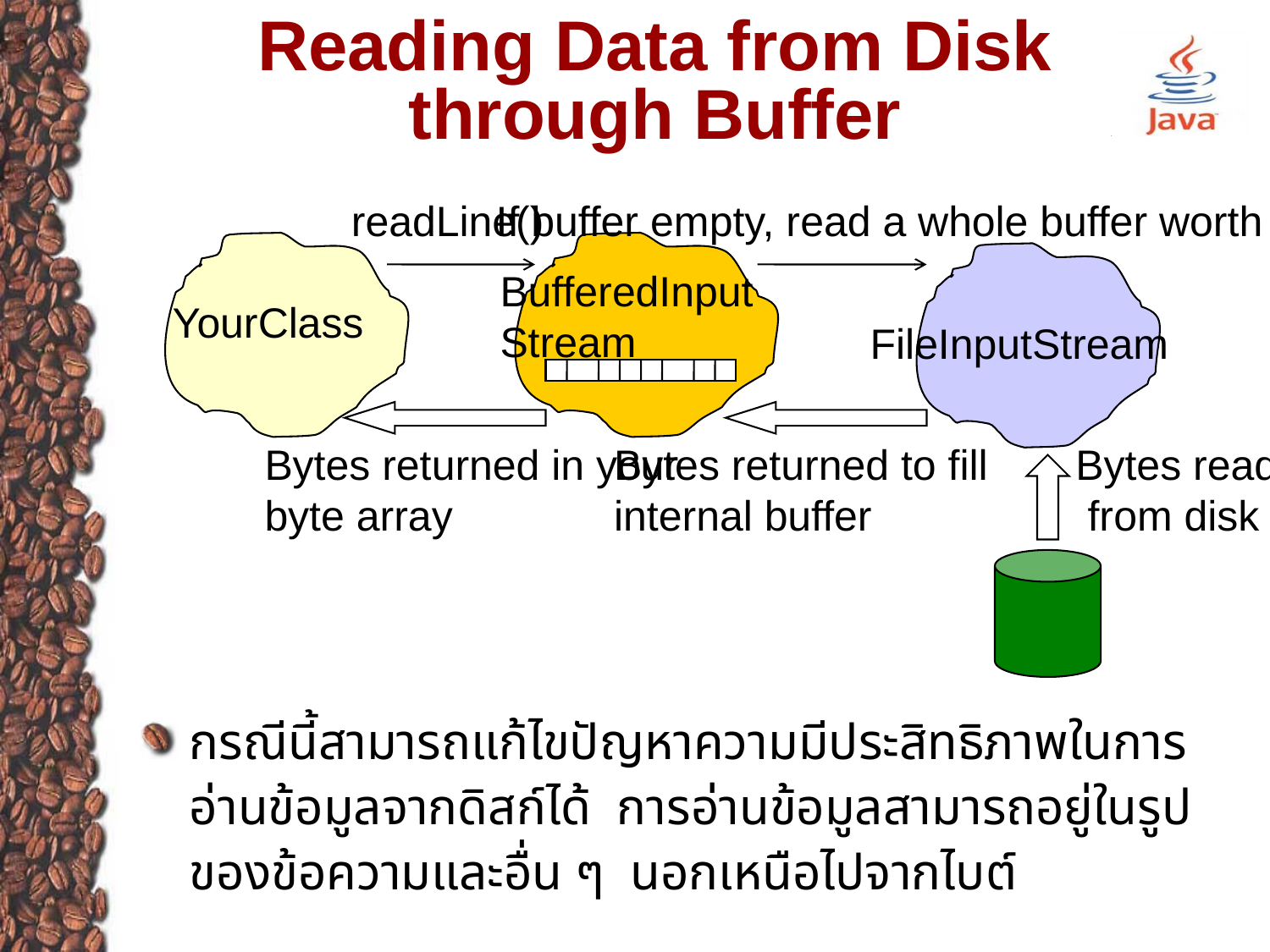

Reading Data from Disk through Buffer
readLine()
If buffer empty, read a whole buffer worth of bytes

BufferedInput
Stream

YourClass
FileInputStream

Bytes returned in your
byte array
Bytes returned to fill
internal buffer
Bytes read
 from disk

กรณีนี้สามารถแก้ไขปัญหาความมีประสิทธิภาพในการอ่านข้อมูลจากดิสก์ได้  การอ่านข้อมูลสามารถอยู่ในรูปของข้อความและอื่น ๆ  นอกเหนือไปจากไบต์